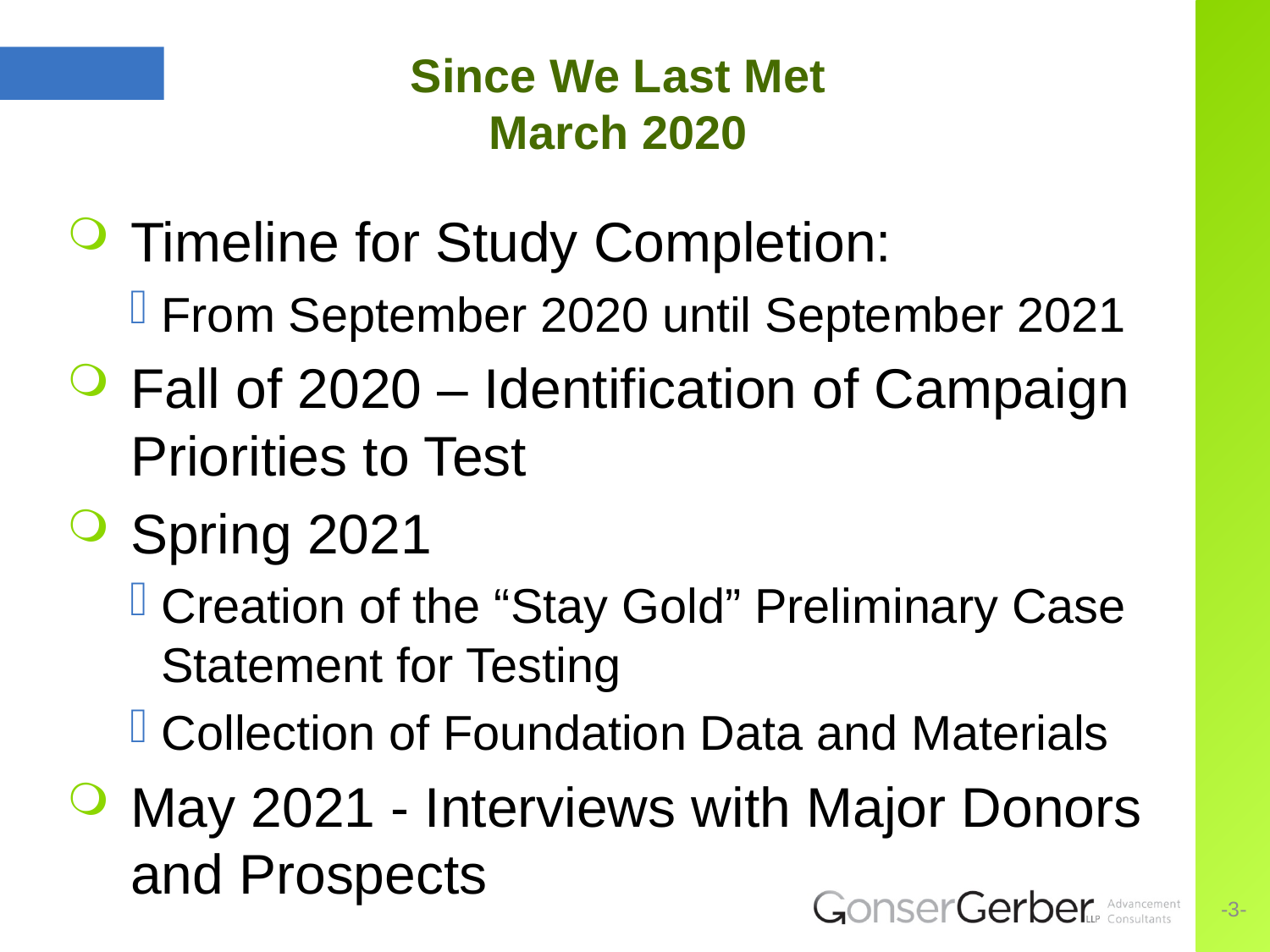

# Since We Last Met March 2020
Timeline for Study Completion:
From September 2020 until September 2021
Fall of 2020 – Identification of Campaign Priorities to Test
Spring 2021
Creation of the “Stay Gold” Preliminary Case Statement for Testing
Collection of Foundation Data and Materials
May 2021 - Interviews with Major Donors and Prospects

-3-